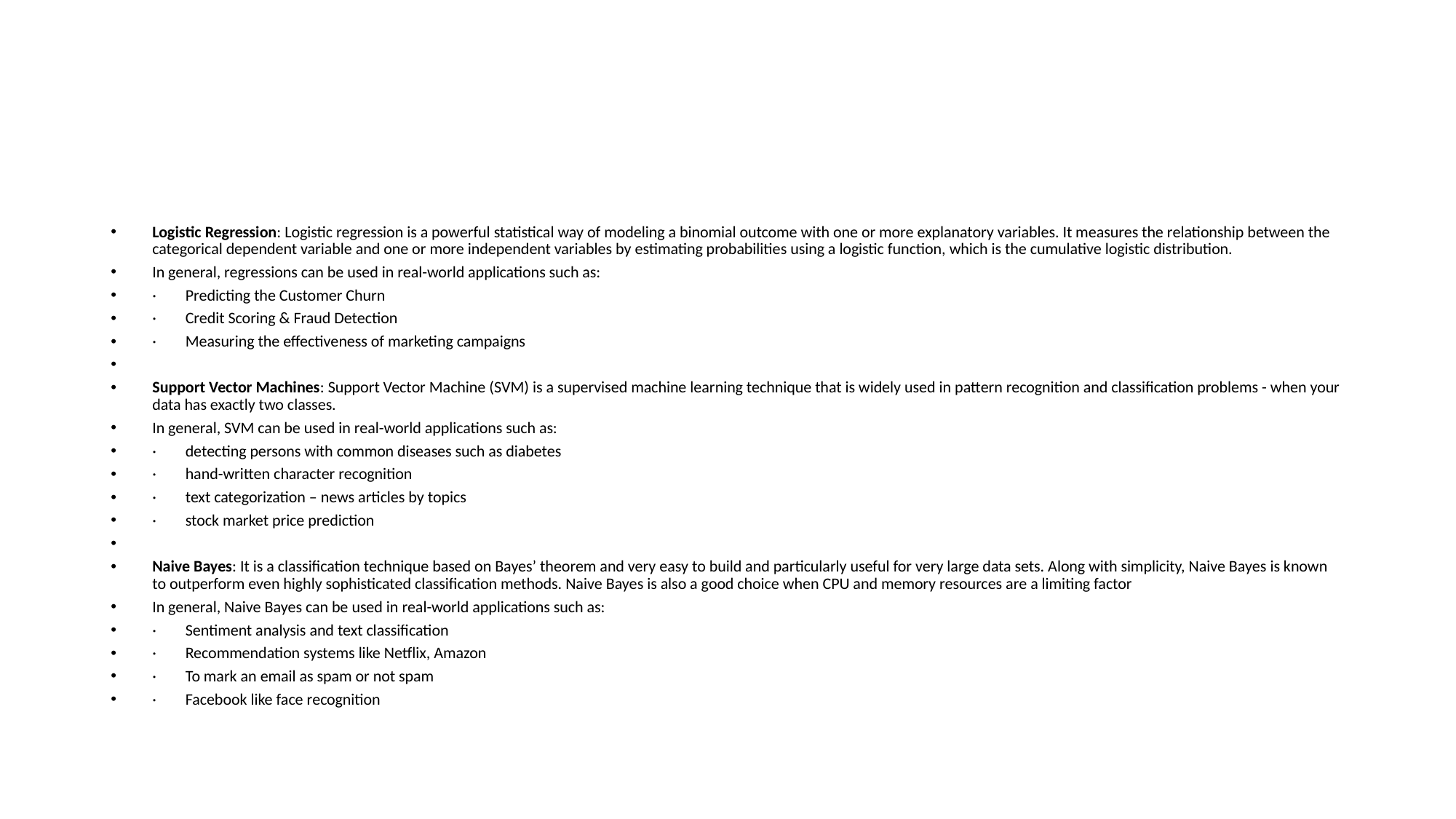

#
Logistic Regression: Logistic regression is a powerful statistical way of modeling a binomial outcome with one or more explanatory variables. It measures the relationship between the categorical dependent variable and one or more independent variables by estimating probabilities using a logistic function, which is the cumulative logistic distribution.
In general, regressions can be used in real-world applications such as:
·        Predicting the Customer Churn
·        Credit Scoring & Fraud Detection
·        Measuring the effectiveness of marketing campaigns

Support Vector Machines: Support Vector Machine (SVM) is a supervised machine learning technique that is widely used in pattern recognition and classification problems - when your data has exactly two classes.
In general, SVM can be used in real-world applications such as:
·        detecting persons with common diseases such as diabetes
·        hand-written character recognition
·        text categorization – news articles by topics
·        stock market price prediction

Naive Bayes: It is a classification technique based on Bayes’ theorem and very easy to build and particularly useful for very large data sets. Along with simplicity, Naive Bayes is known to outperform even highly sophisticated classification methods. Naive Bayes is also a good choice when CPU and memory resources are a limiting factor
In general, Naive Bayes can be used in real-world applications such as:
·        Sentiment analysis and text classification
·        Recommendation systems like Netflix, Amazon
·        To mark an email as spam or not spam
·        Facebook like face recognition